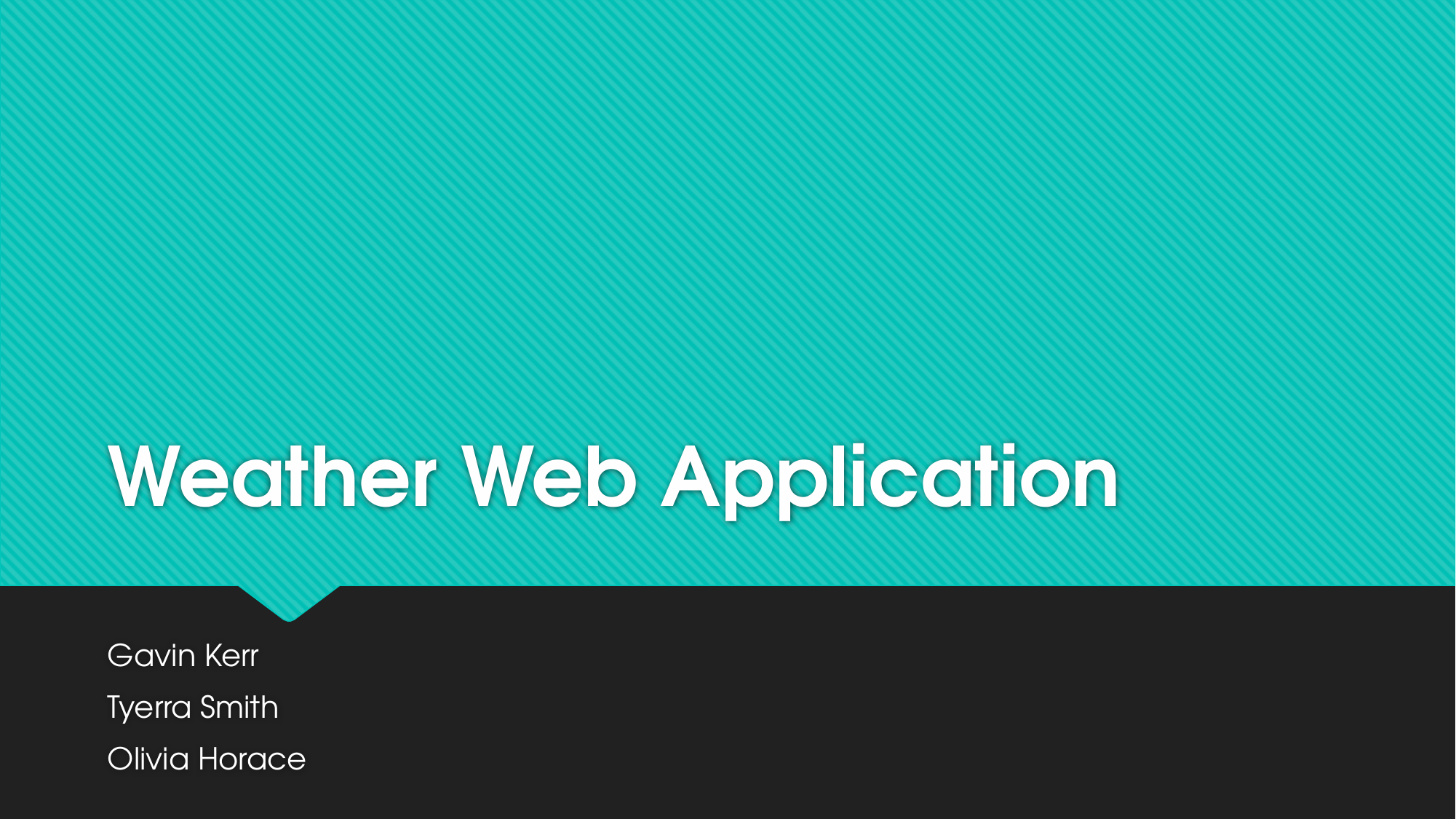

# Weather Web Application
Gavin Kerr
Tyerra Smith
Olivia Horace